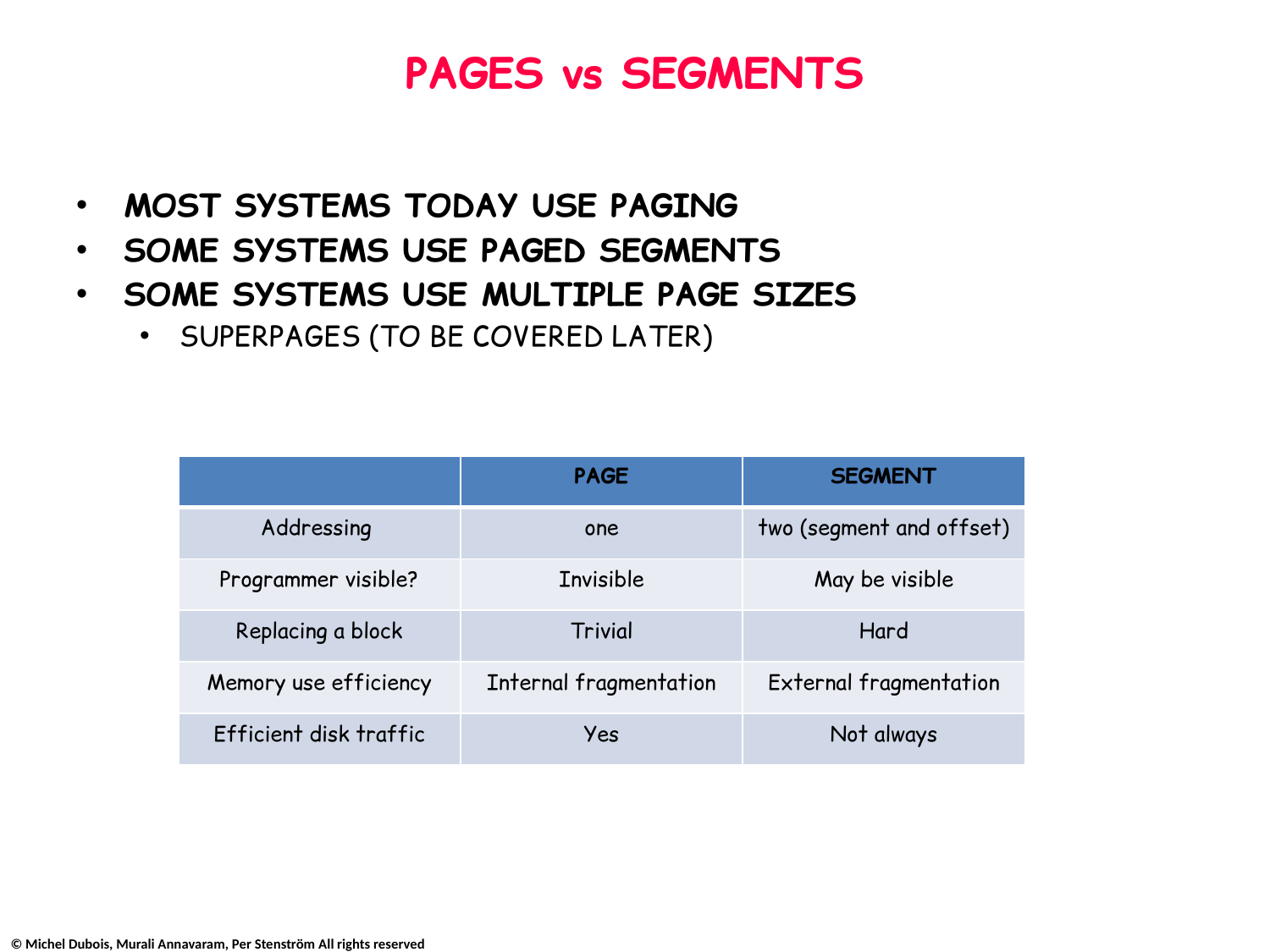

# PAGES vs SEGMENTS

MOST SYSTEMS TODAY USE PAGING
SOME SYSTEMS USE PAGED SEGMENTS
SOME SYSTEMS USE MULTIPLE PAGE SIZES
SUPERPAGES (TO BE COVERED LATER)

|  | PAGE | SEGMENT |
| --- | --- | --- |
| Addressing | one | two (segment and offset) |
| Programmer visible? | Invisible | May be visible |
| Replacing a block | Trivial | Hard |
| Memory use efficiency | Internal fragmentation | External fragmentation |
| Efficient disk traffic | Yes | Not always |